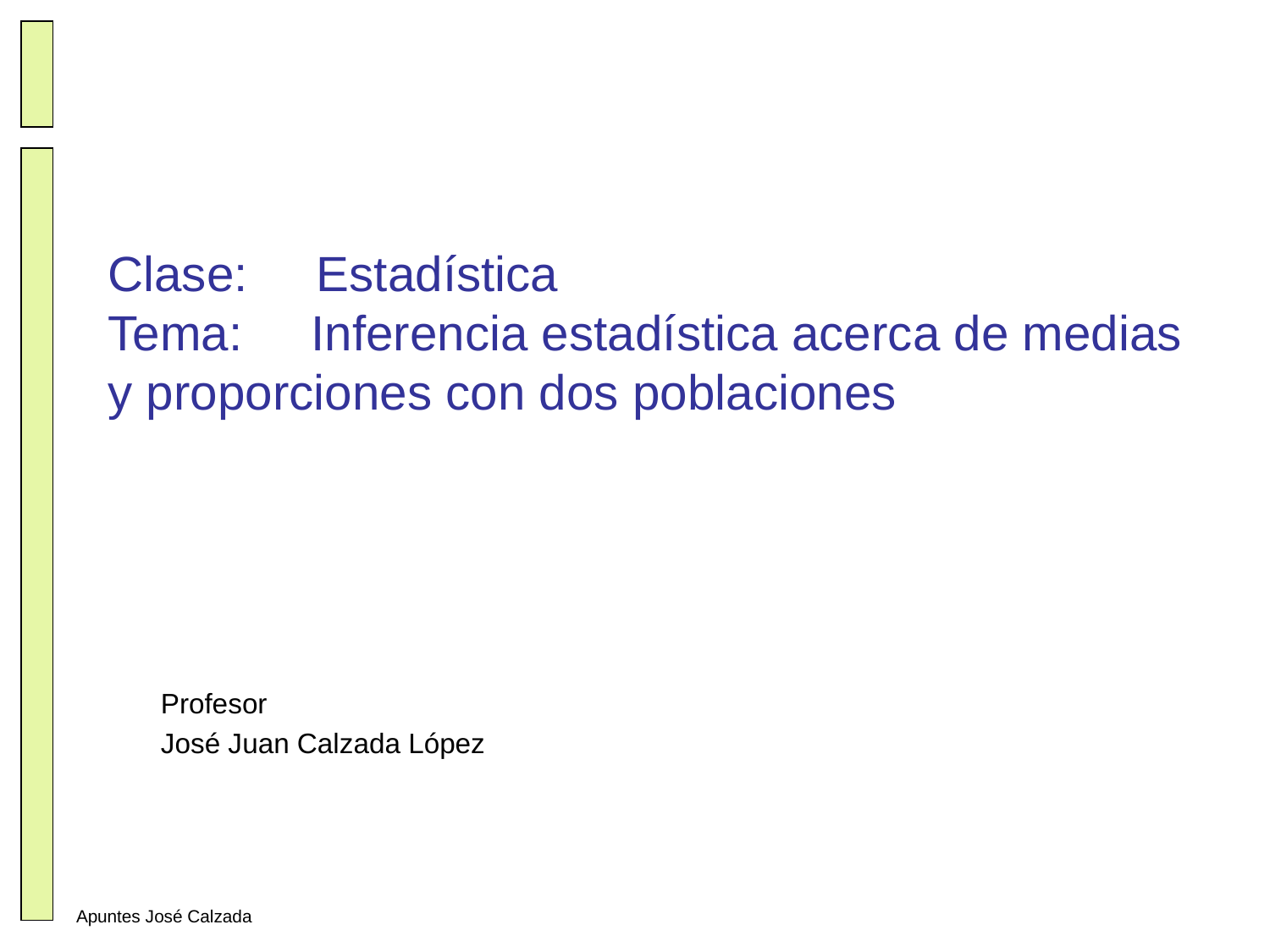

# Clase:     Estadística Tema:     Inferencia estadística acerca de medias y proporciones con dos poblaciones
Profesor
José Juan Calzada López
Apuntes José Calzada